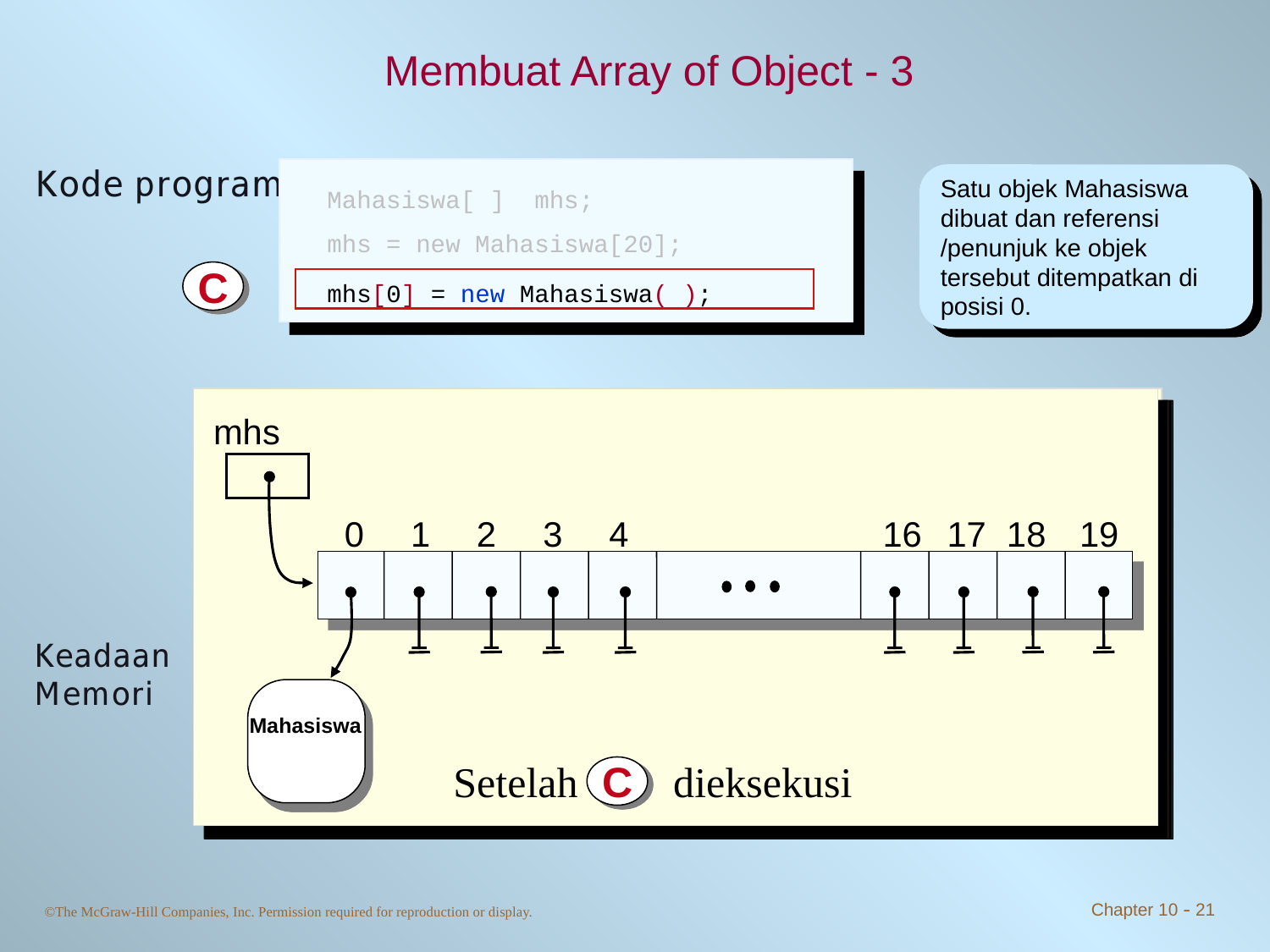

# Membuat Array of Object - 3
Kode program

Mahasiswa[ ]  mhs;
mhs = new Mahasiswa[20];
mhs[0] = new Mahasiswa( );
Satu objek Mahasiswa  dibuat dan referensi /penunjuk ke objek tersebut ditempatkan di posisi 0.
C

person

0
1
2
3
4

16
17
18
19

mhs

0
1
2
3
4

16
17
18
19

Keadaan
Memori

Mahasiswa
Setelah         dieksekusi
C

Chapter 10 - 21

©The McGraw-Hill Companies, Inc. Permission required for reproduction or display.